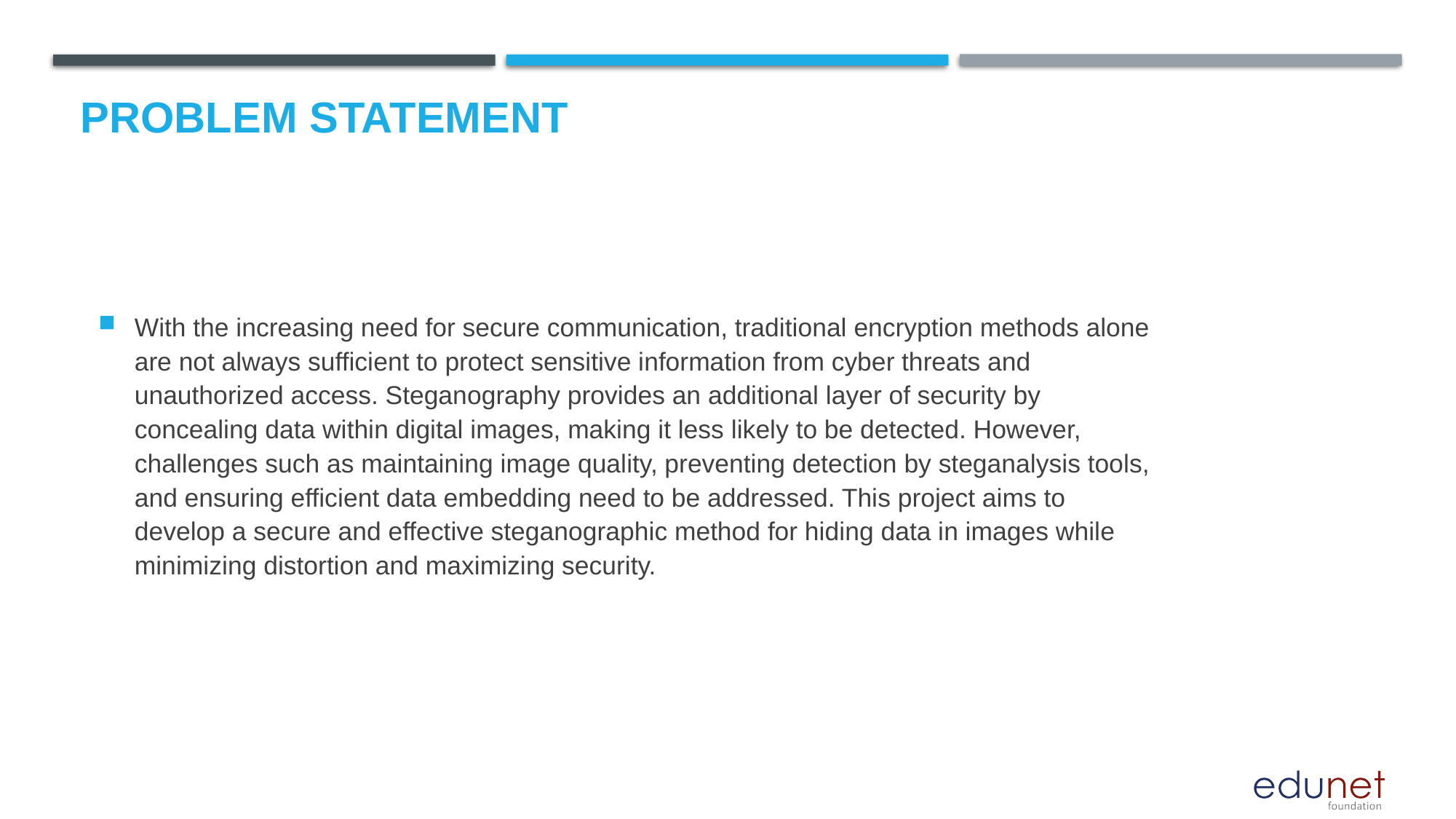

# Problem Statement

With the increasing need for secure communication, traditional encryption methods alone are not always sufficient to protect sensitive information from cyber threats and unauthorized access. Steganography provides an additional layer of security by concealing data within digital images, making it less likely to be detected. However, challenges such as maintaining image quality, preventing detection by steganalysis tools, and ensuring efficient data embedding need to be addressed. This project aims to develop a secure and effective steganographic method for hiding data in images while minimizing distortion and maximizing security.